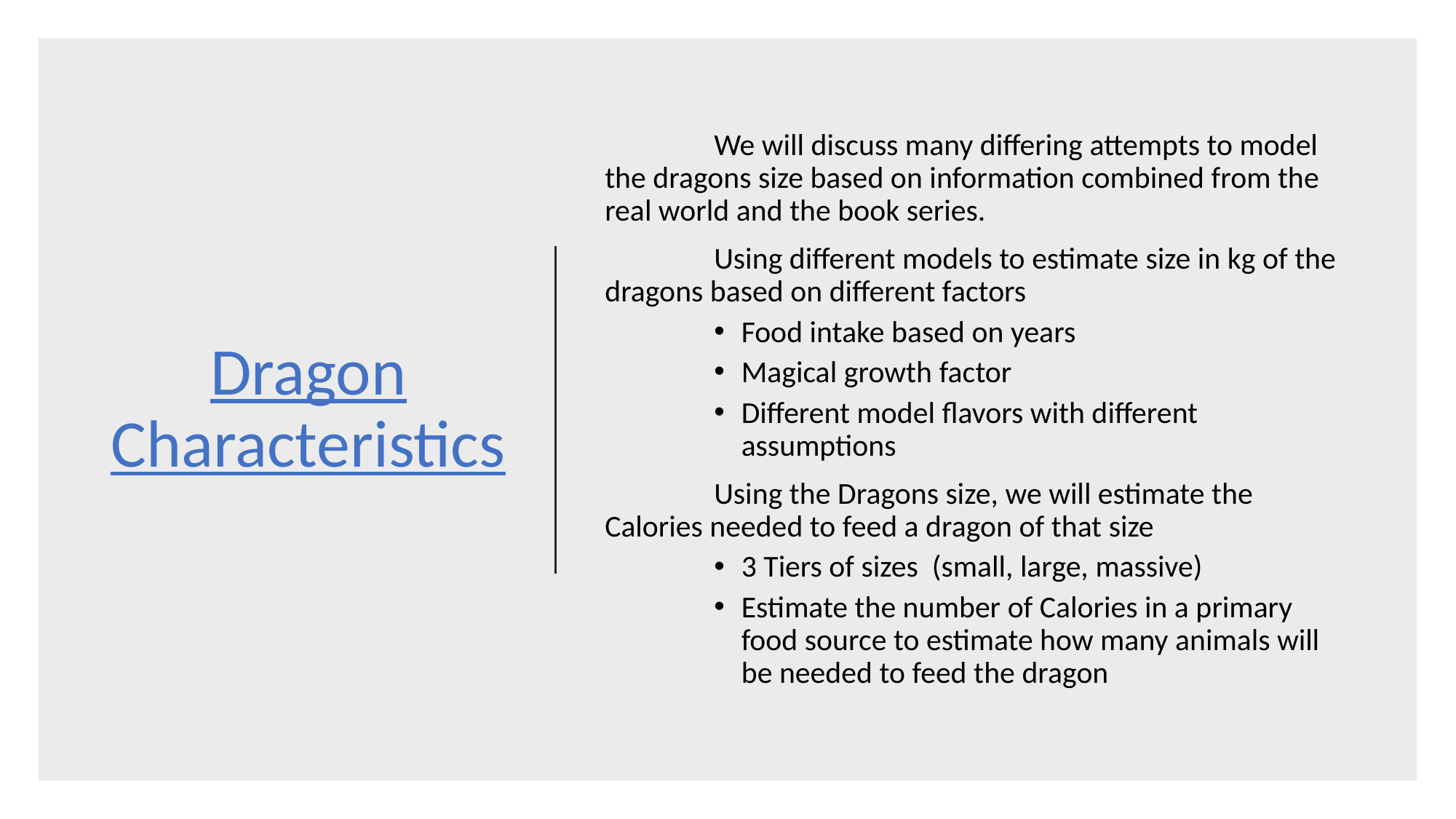

# Dragon Characteristics
	We will discuss many differing attempts to model the dragons size based on information combined from the real world and the book series.
	Using different models to estimate size in kg of the dragons based on different factors
Food intake based on years
Magical growth factor
Different model flavors with different assumptions
	Using the Dragons size, we will estimate the Calories needed to feed a dragon of that size
3 Tiers of sizes  (small, large, massive)
Estimate the number of Calories in a primary food source to estimate how many animals will be needed to feed the dragon